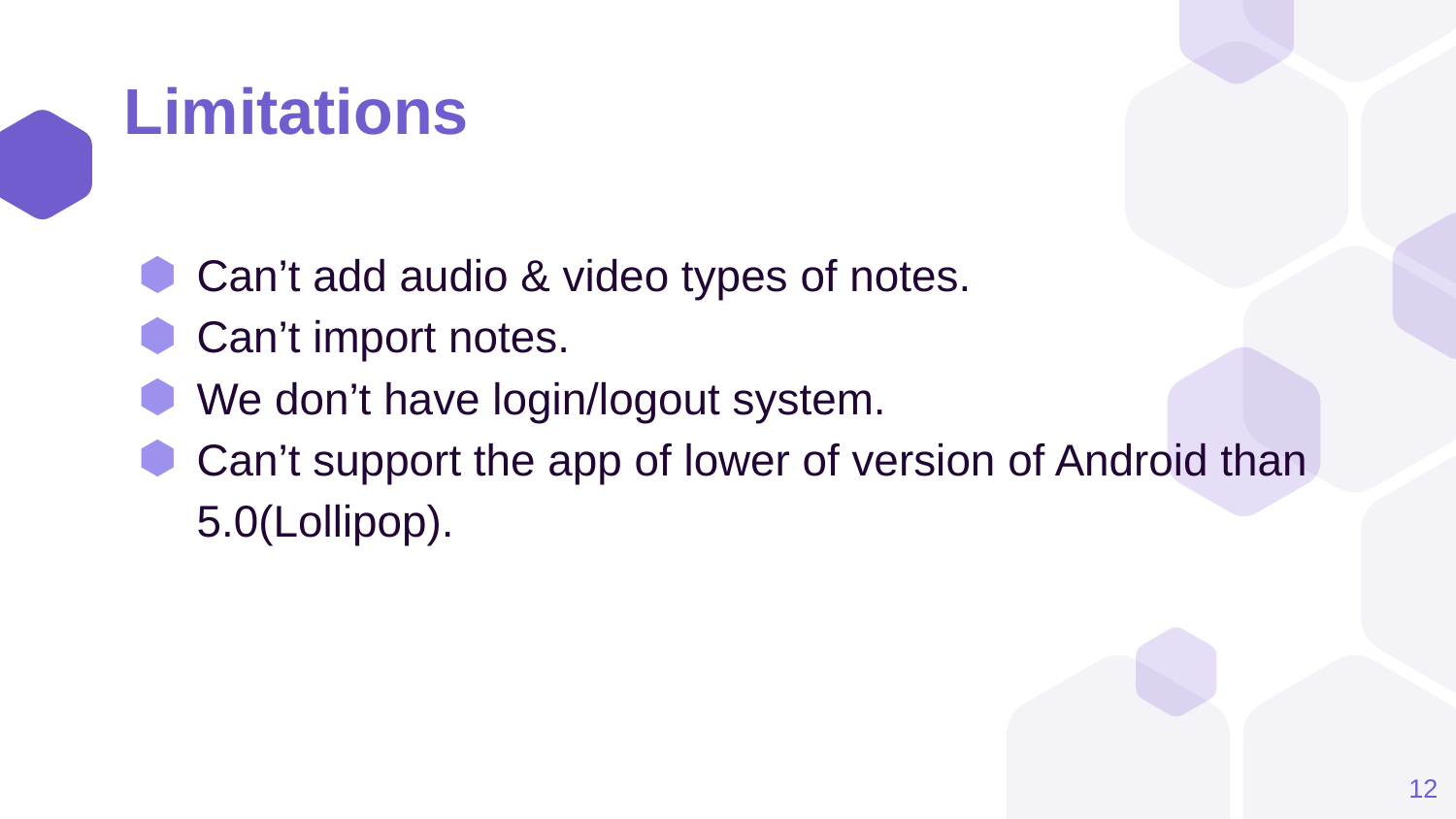

# Limitations
Can’t add audio & video types of notes.
Can’t import notes.
We don’t have login/logout system.
Can’t support the app of lower of version of Android than 5.0(Lollipop).

12